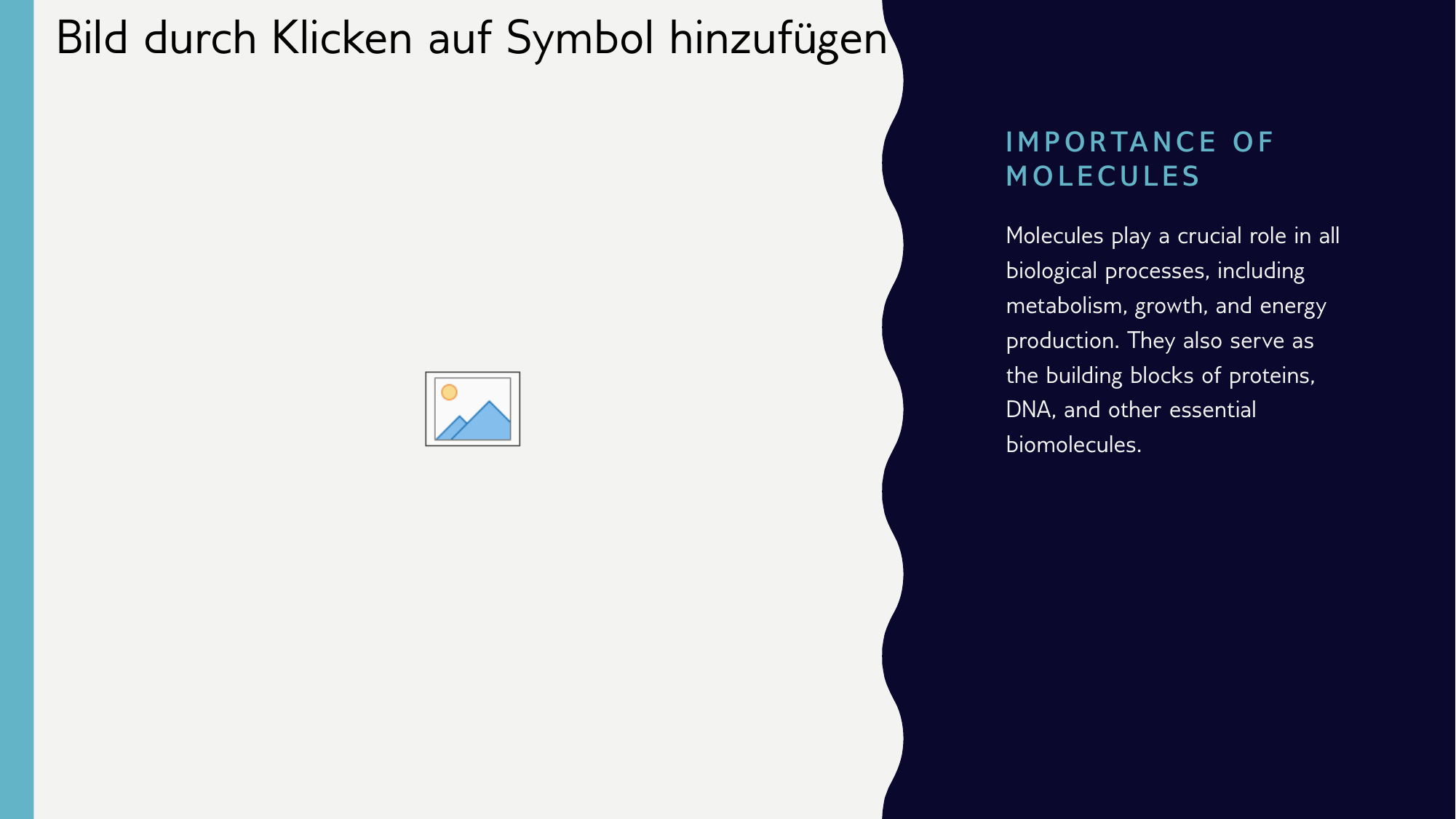

# Importance of Molecules
Molecules play a crucial role in all biological processes, including metabolism, growth, and energy production. They also serve as the building blocks of proteins, DNA, and other essential biomolecules.